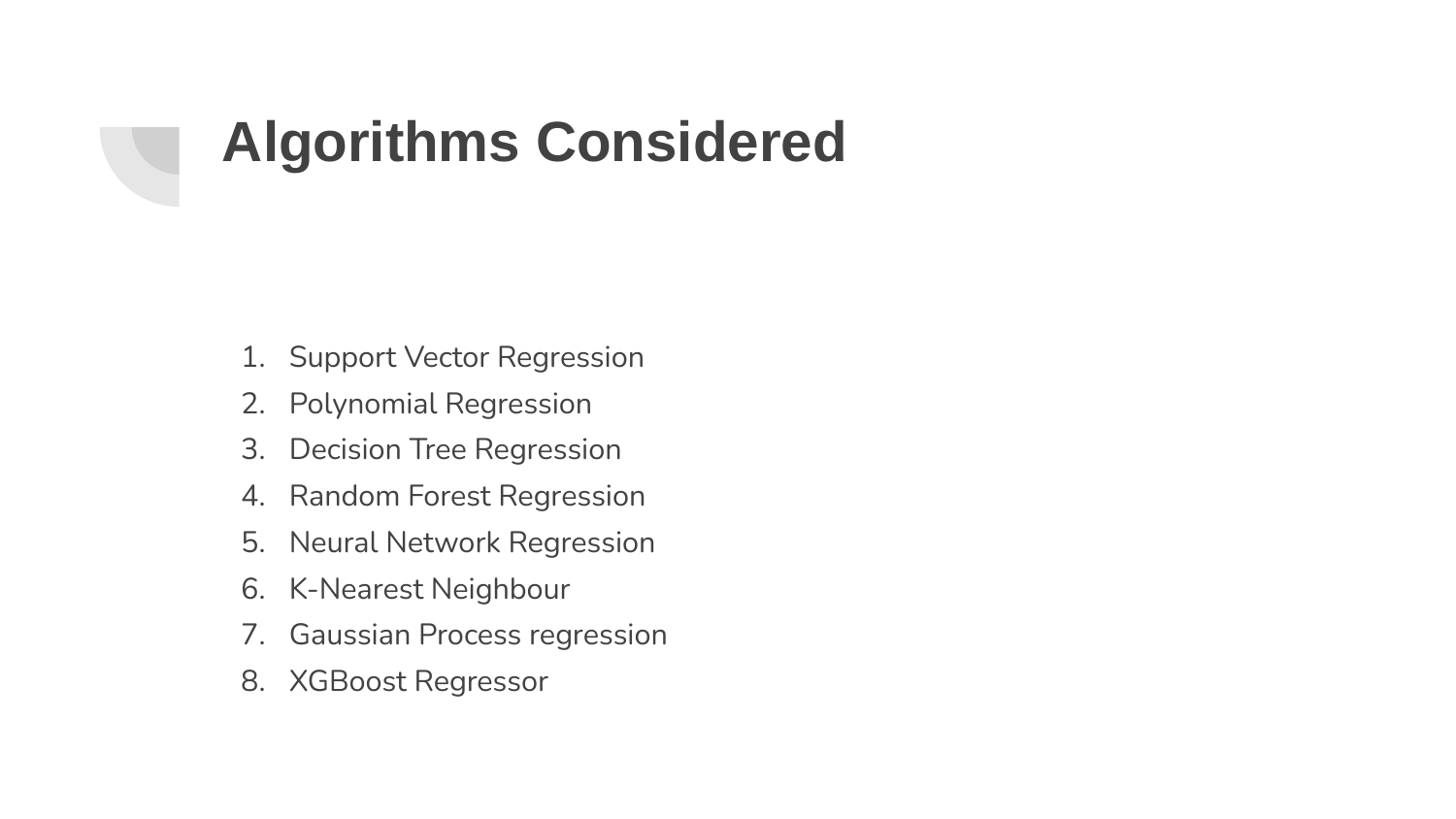

# Algorithms Considered
Support Vector Regression
Polynomial Regression
Decision Tree Regression
Random Forest Regression
Neural Network Regression
K-Nearest Neighbour
Gaussian Process regression
XGBoost Regressor